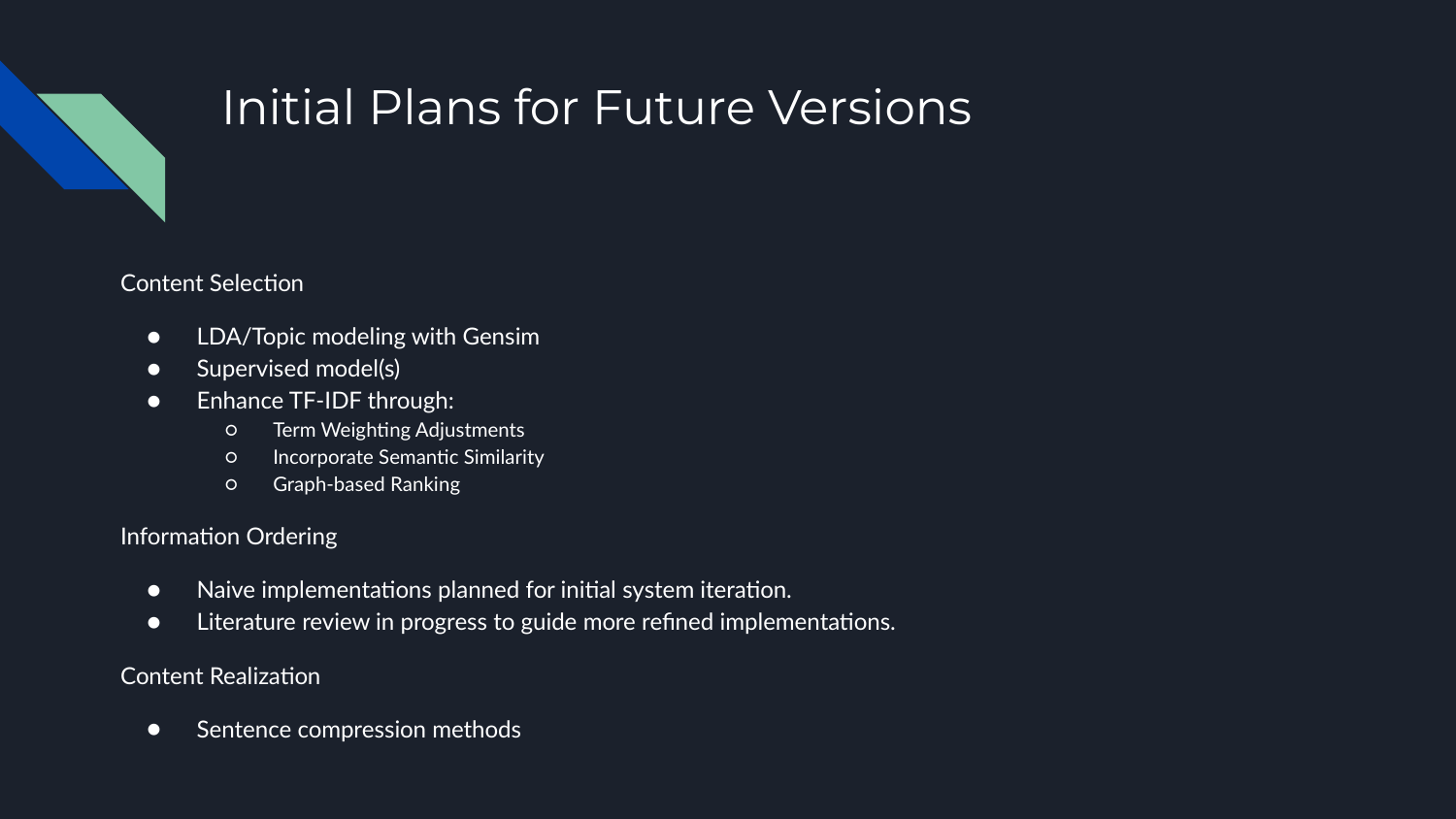

# Initial Plans for Future Versions
Content Selection
LDA/Topic modeling with Gensim
Supervised model(s)
Enhance TF-IDF through:
Term Weighting Adjustments
Incorporate Semantic Similarity
Graph-based Ranking
Information Ordering
Naive implementations planned for initial system iteration.
Literature review in progress to guide more refined implementations.
Content Realization
Sentence compression methods